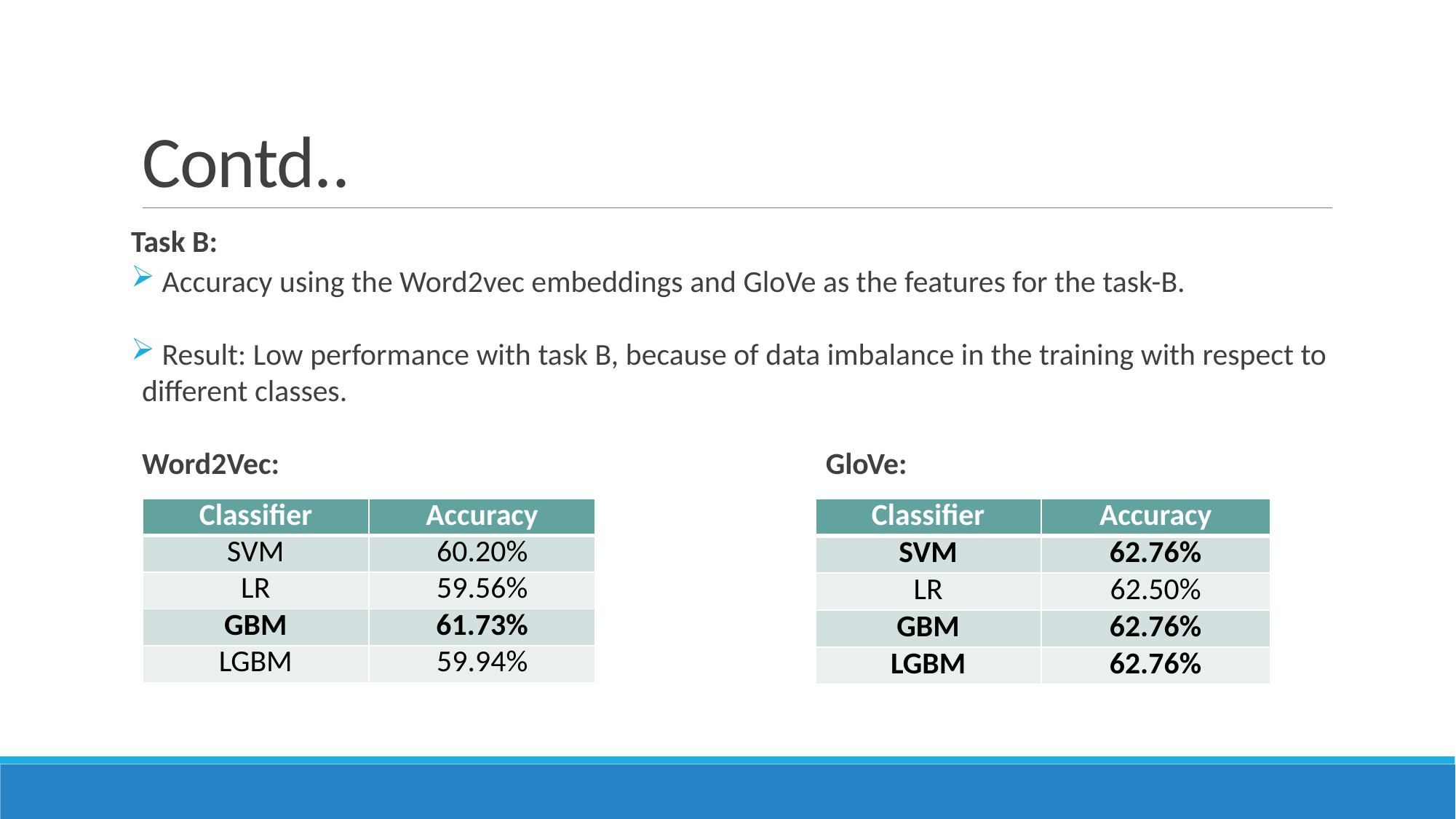

# Contd..
Task B:
 Accuracy using the Word2vec embeddings and GloVe as the features for the task-B.

 Result: Low performance with task B, because of data imbalance in the training with respect to different classes.

Word2Vec:                                                                               GloVe:

| Classifier | Accuracy |
| --- | --- |
| SVM | 62.76% |
| LR | 62.50% |
| GBM | 62.76% |
| LGBM | 62.76% |
| Classifier | Accuracy |
| --- | --- |
| SVM | 60.20% |
| LR | 59.56% |
| GBM | 61.73% |
| LGBM | 59.94% |